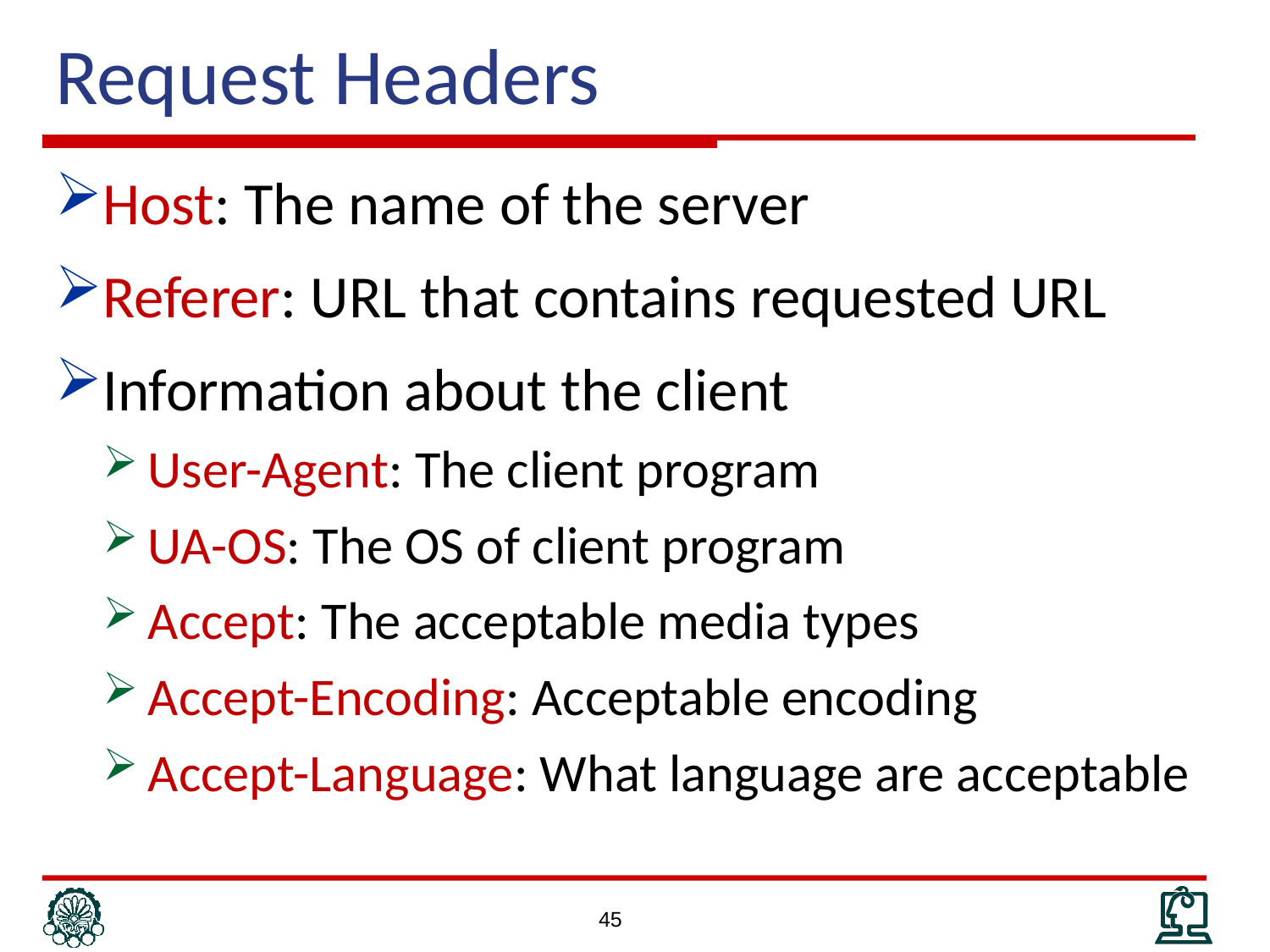

# Request Headers
Host: The name of the server
Referer: URL that contains requested URL
Information about the client
User-Agent: The client program
UA-OS: The OS of client program
Accept: The acceptable media types
Accept-Encoding: Acceptable encoding
Accept-Language: What language are acceptable
45